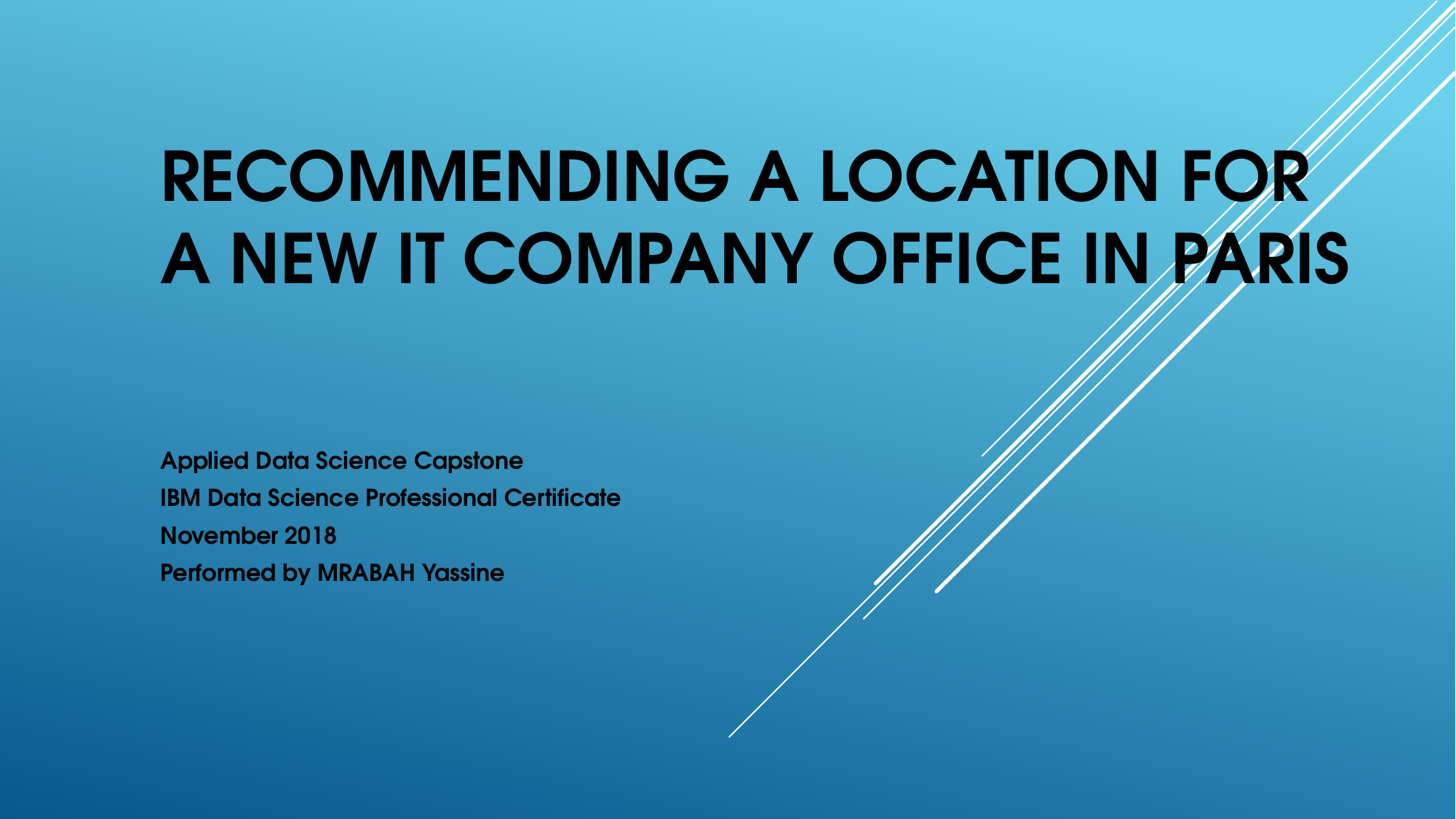

# Recommending a location for a new it company office in paris
Applied Data Science Capstone
IBM Data Science Professional Certificate
November 2018
Performed by MRABAH Yassine